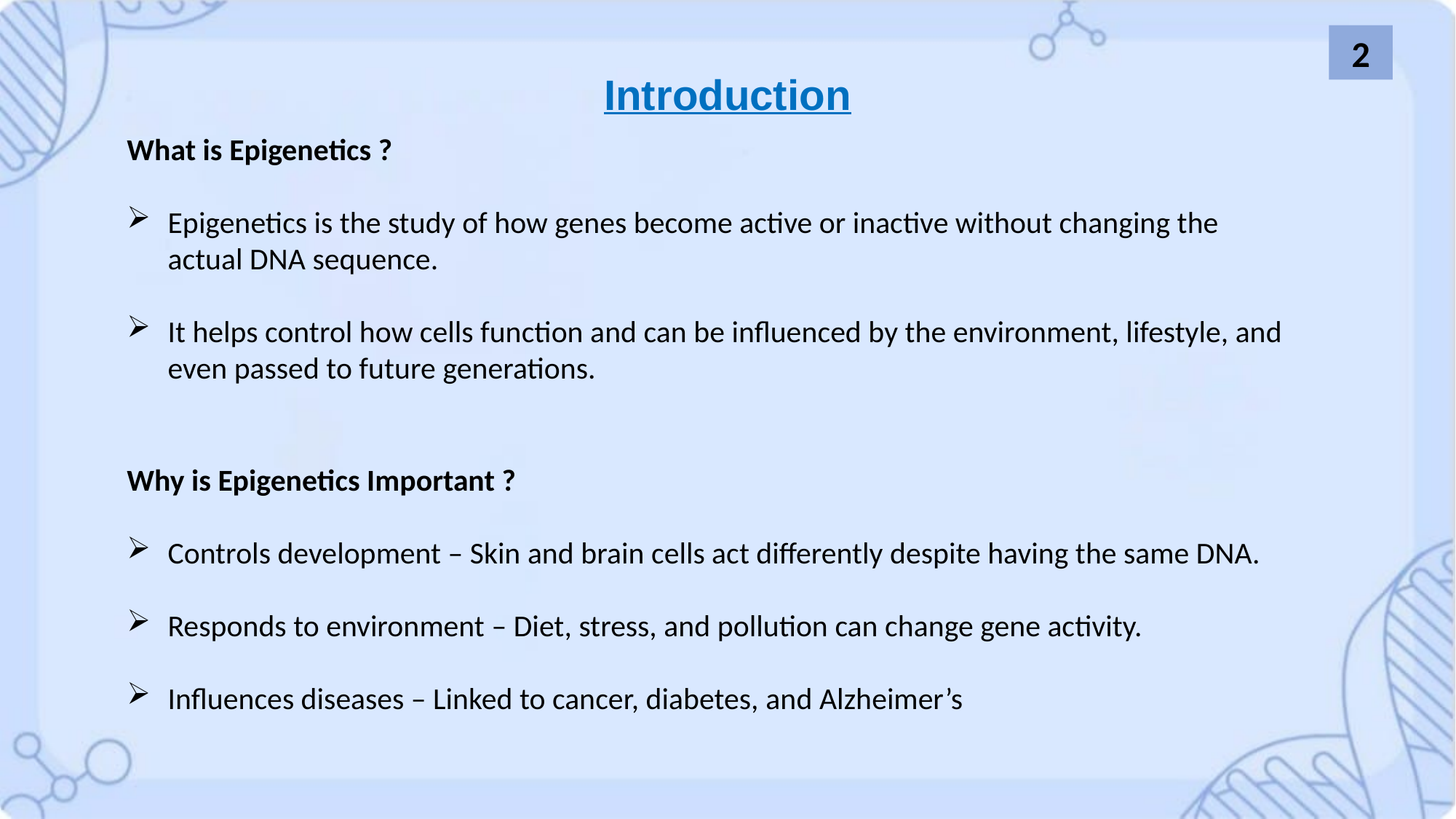

2
Introduction
What is Epigenetics ?

Epigenetics is the study of how genes become active or inactive without changing the actual DNA sequence.

It helps control how cells function and can be influenced by the environment, lifestyle, and even passed to future generations.
Why is Epigenetics Important ?

Controls development – Skin and brain cells act differently despite having the same DNA.

Responds to environment – Diet, stress, and pollution can change gene activity.

Influences diseases – Linked to cancer, diabetes, and Alzheimer’s